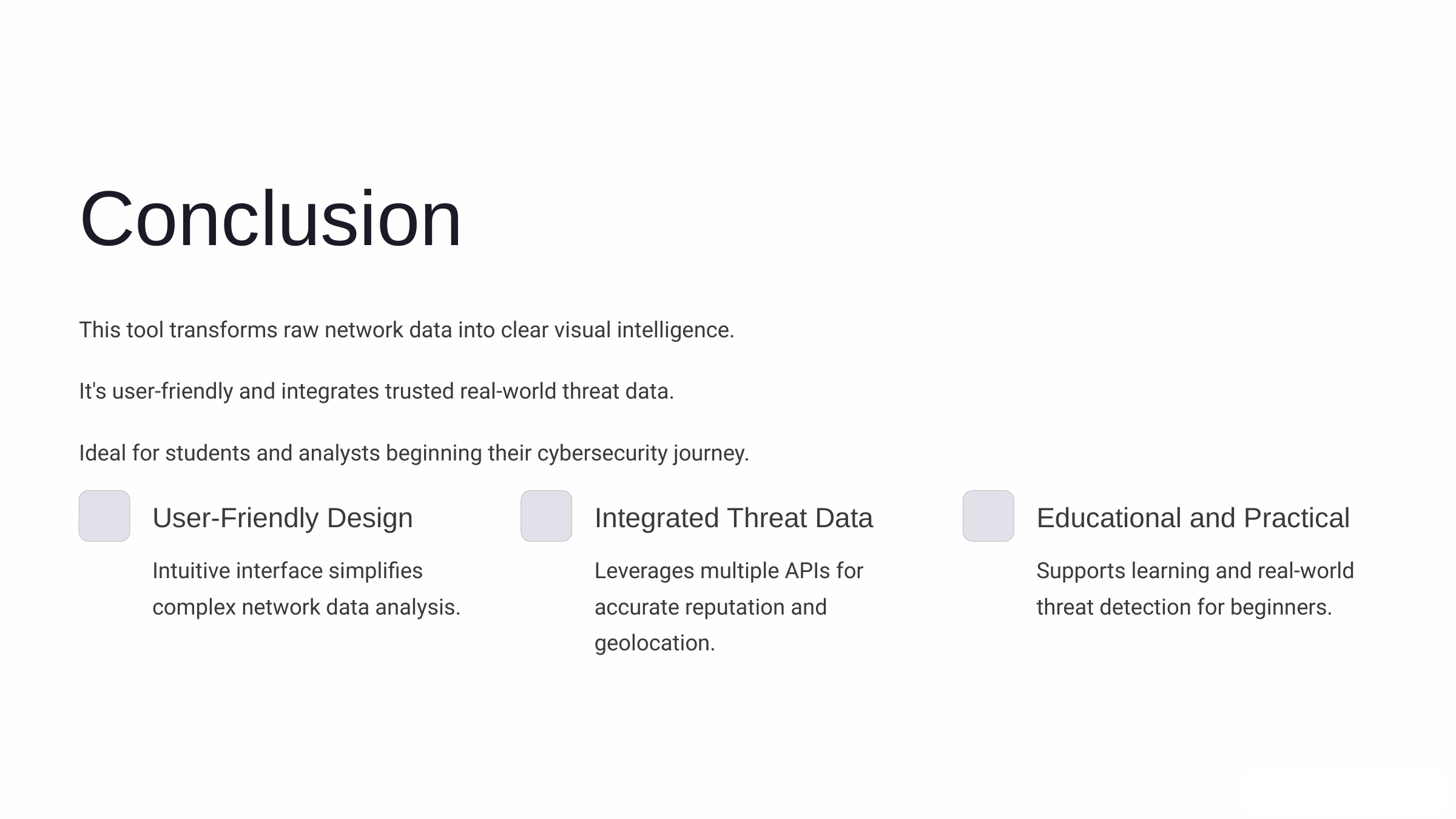

Conclusion
This tool transforms raw network data into clear visual intelligence.
It's user-friendly and integrates trusted real-world threat data.
Ideal for students and analysts beginning their cybersecurity journey.

User-Friendly Design
Integrated Threat Data
Educational and Practical
Intuitive interface simplifies complex network data analysis.
Leverages multiple APIs for accurate reputation and geolocation.
Supports learning and real-world threat detection for beginners.